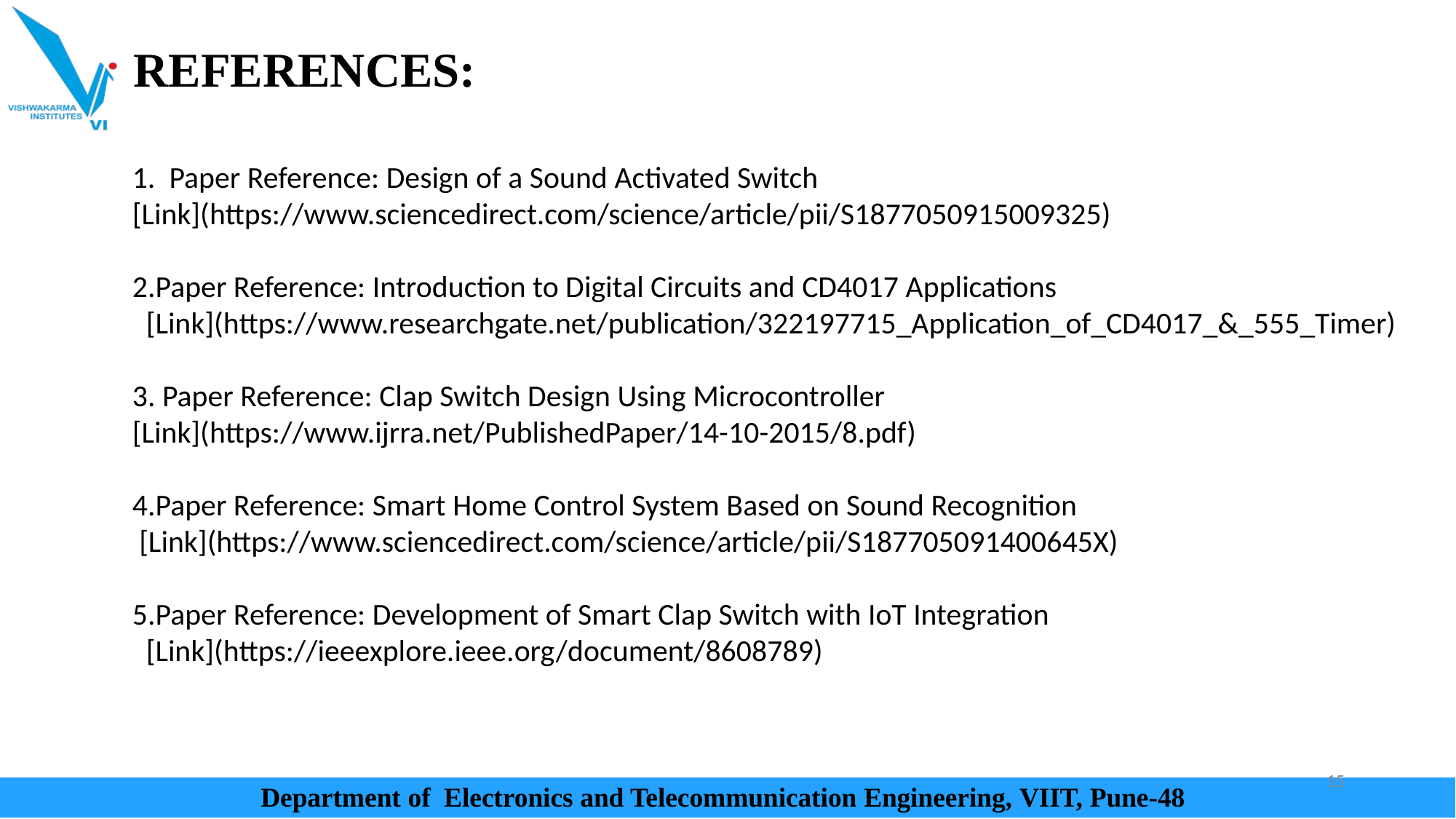

# REFERENCES:

  Paper Reference: Design of a Sound Activated Switch
[Link](https://www.sciencedirect.com/science/article/pii/S1877050915009325)

2.Paper Reference: Introduction to Digital Circuits and CD4017 Applications
  [Link](https://www.researchgate.net/publication/322197715_Application_of_CD4017_&_555_Timer)

3. Paper Reference: Clap Switch Design Using Microcontroller
[Link](https://www.ijrra.net/PublishedPaper/14-10-2015/8.pdf)

4.Paper Reference: Smart Home Control System Based on Sound Recognition
 [Link](https://www.sciencedirect.com/science/article/pii/S187705091400645X)

5.Paper Reference: Development of Smart Clap Switch with IoT Integration
  [Link](https://ieeexplore.ieee.org/document/8608789)
15
Department of Electronics and Telecommunication Engineering, VIIT, Pune-48